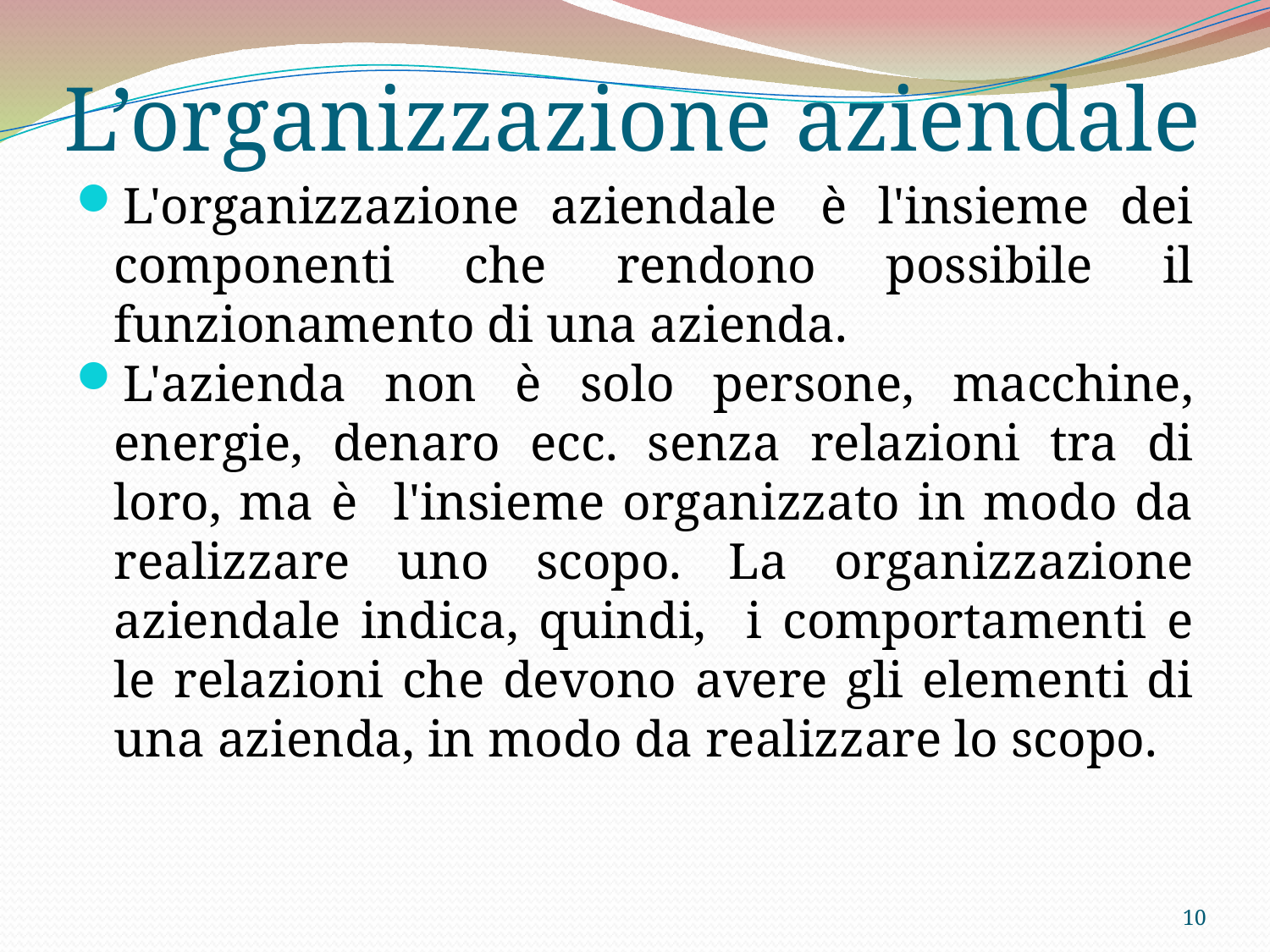

L’organizzazione aziendale
L'organizzazione aziendale  è l'insieme dei componenti che rendono possibile il funzionamento di una azienda.
L'azienda non è solo persone, macchine, energie, denaro ecc. senza relazioni tra di loro, ma è  l'insieme organizzato in modo da realizzare uno scopo. La organizzazione aziendale indica, quindi,  i comportamenti e le relazioni che devono avere gli elementi di una azienda, in modo da realizzare lo scopo.
10